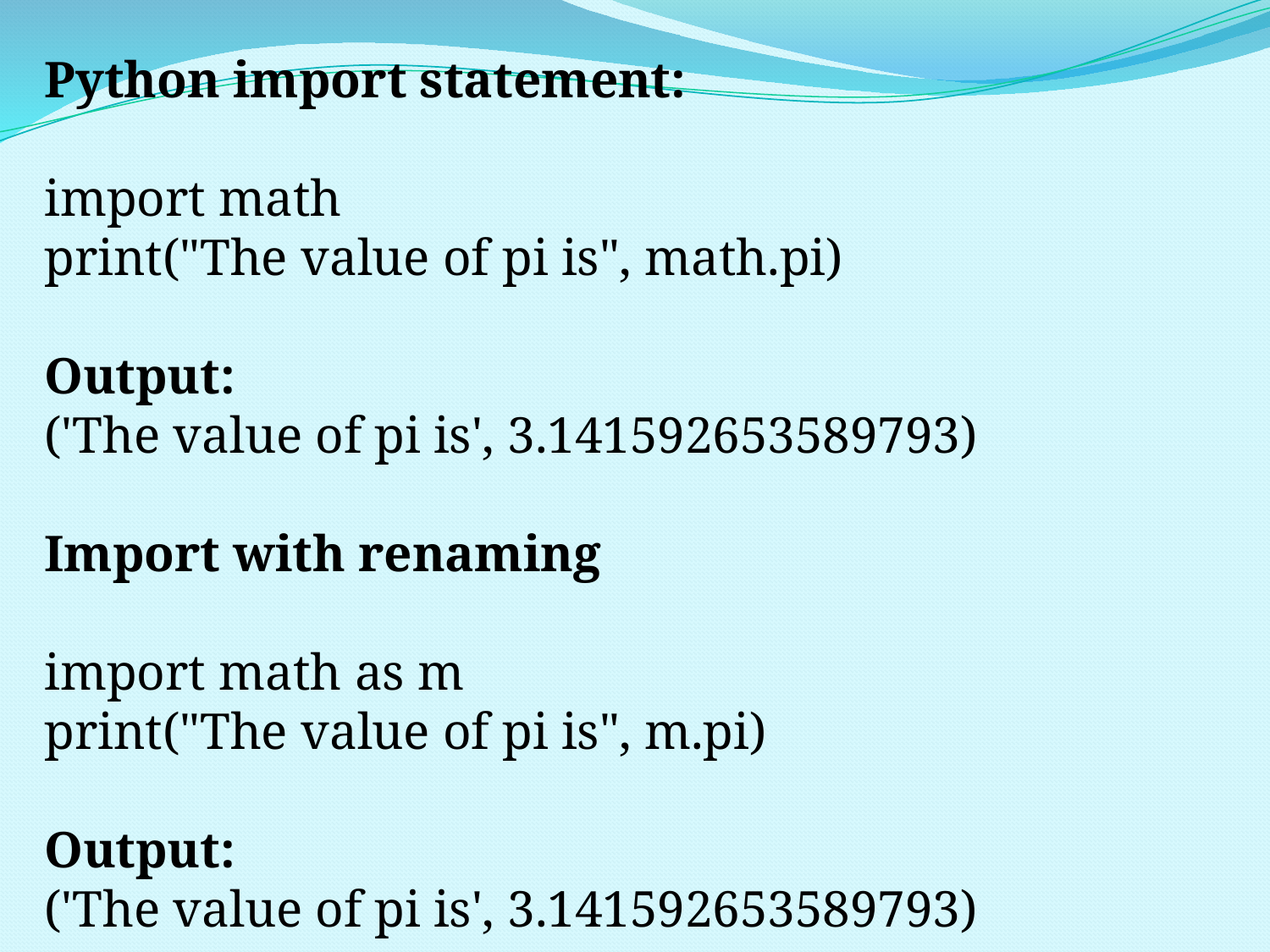

Python import statement:

import math
print("The value of pi is", math.pi)

Output:
('The value of pi is', 3.141592653589793)

Import with renaming

import math as m
print("The value of pi is", m.pi)

Output:
('The value of pi is', 3.141592653589793)